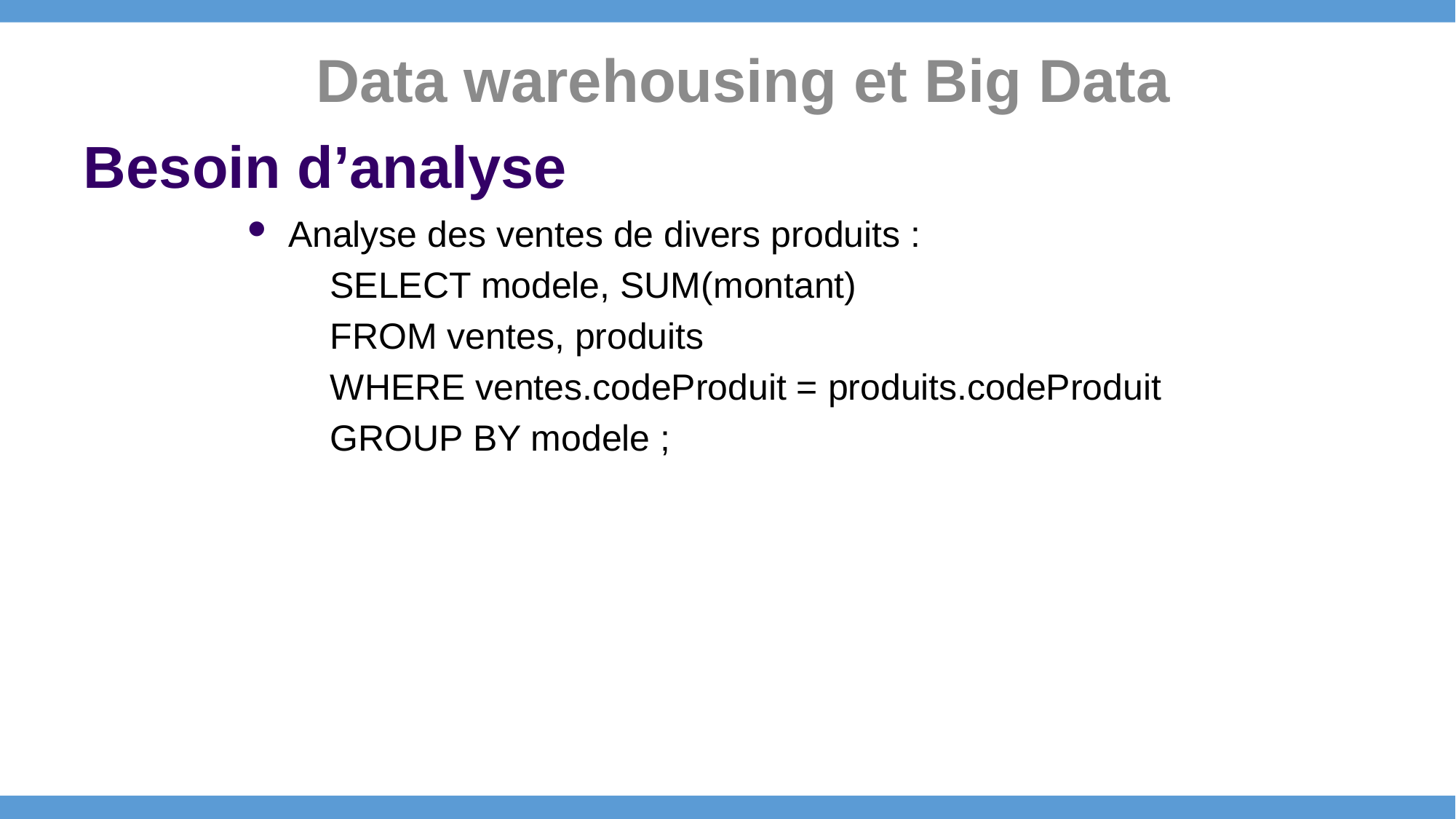

Data warehousing et Big Data
# Besoin d’analyse
Analyse des ventes de divers produits :
SELECT modele, SUM(montant)
FROM ventes, produits
WHERE ventes.codeProduit = produits.codeProduit
GROUP BY modele ;